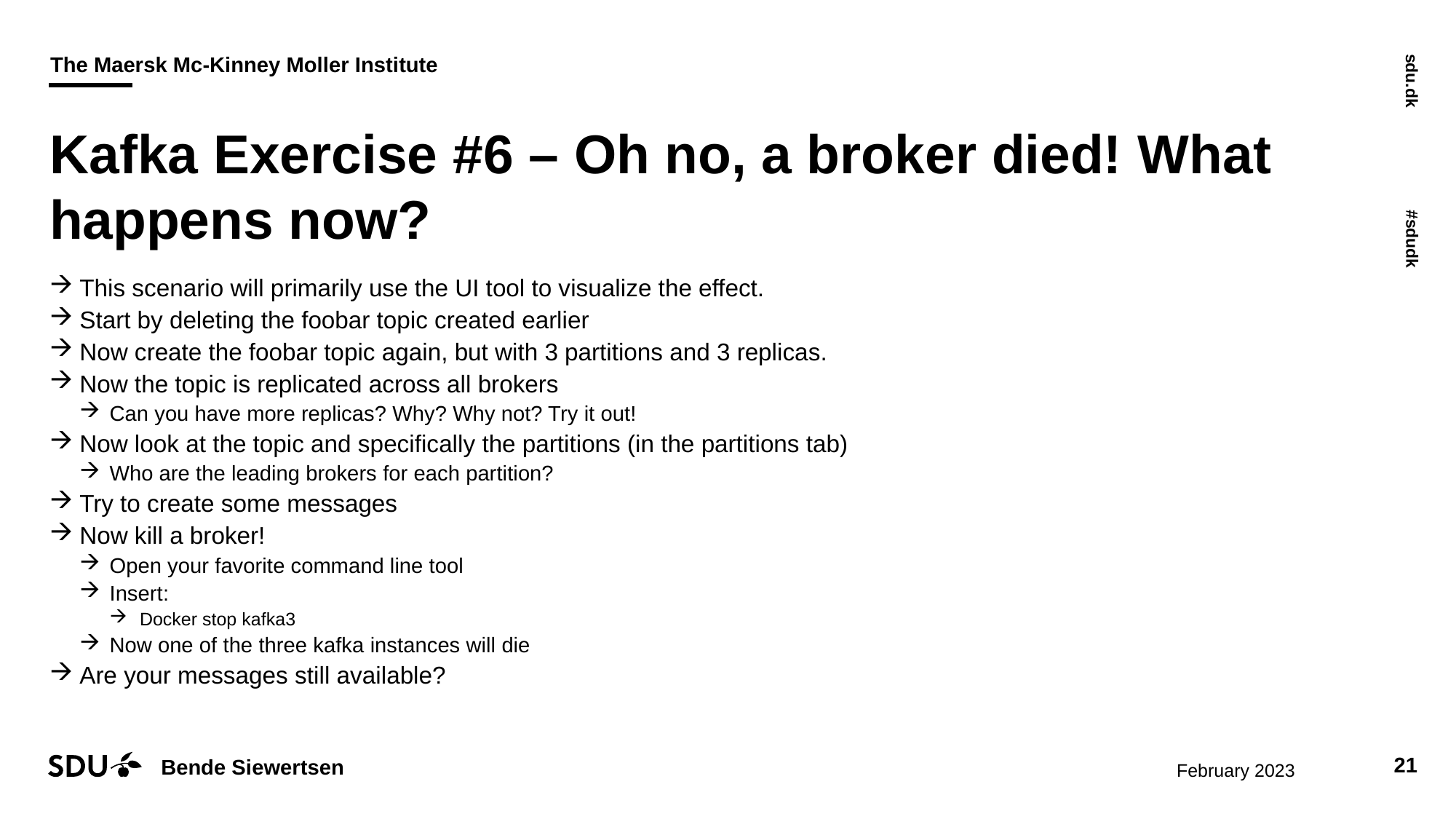

# Kafka Exercise #6 – Oh no, a broker died! What happens now?
This scenario will primarily use the UI tool to visualize the effect.
Start by deleting the foobar topic created earlier
Now create the foobar topic again, but with 3 partitions and 3 replicas.
Now the topic is replicated across all brokers
Can you have more replicas? Why? Why not? Try it out!
Now look at the topic and specifically the partitions (in the partitions tab)
Who are the leading brokers for each partition?
Try to create some messages
Now kill a broker!
Open your favorite command line tool
Insert:
Docker stop kafka3
Now one of the three kafka instances will die
Are your messages still available?

08/02/2023
21